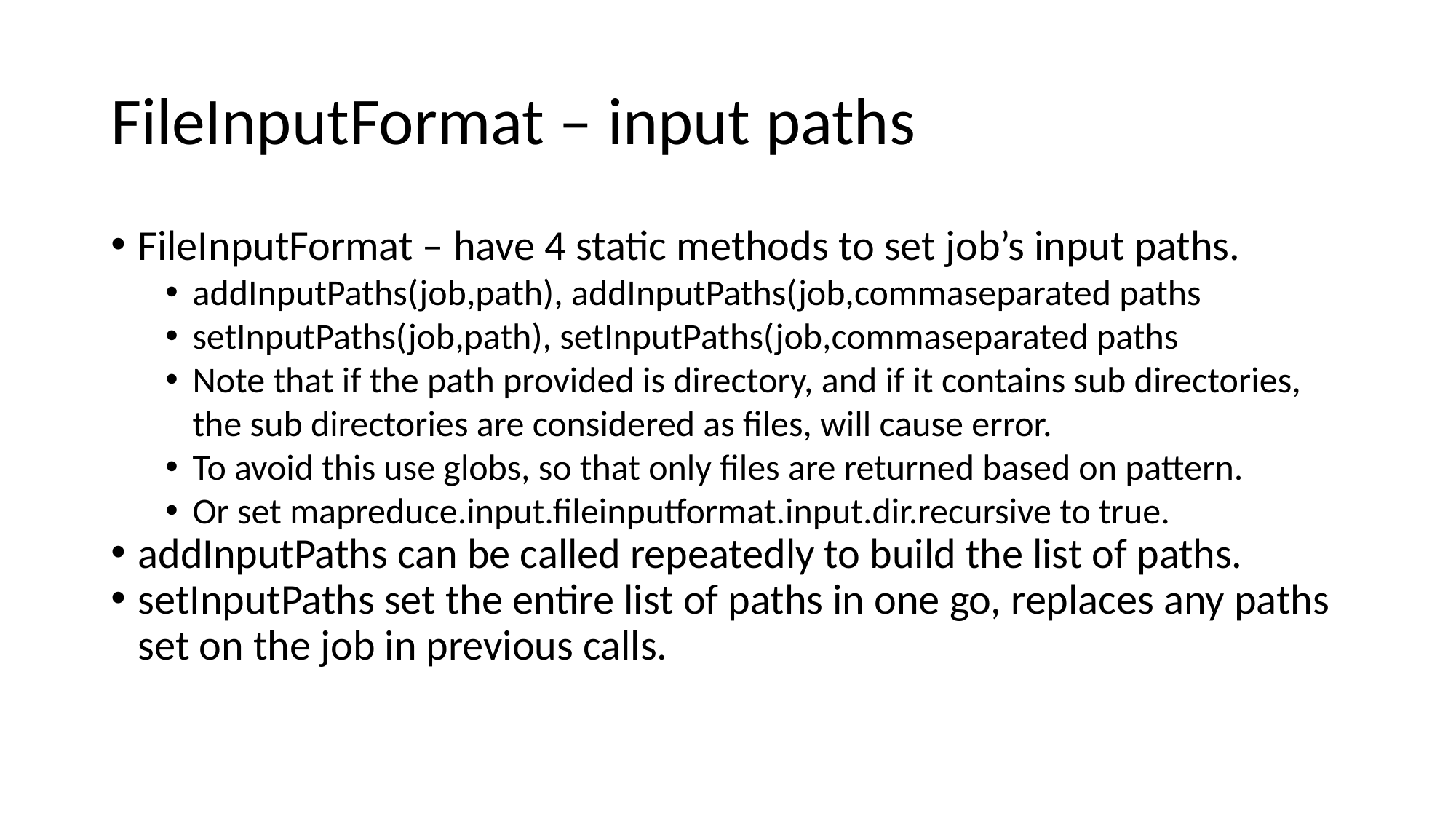

FileInputFormat – input paths
FileInputFormat – have 4 static methods to set job’s input paths.
addInputPaths(job,path), addInputPaths(job,commaseparated paths
setInputPaths(job,path), setInputPaths(job,commaseparated paths
Note that if the path provided is directory, and if it contains sub directories, the sub directories are considered as files, will cause error.
To avoid this use globs, so that only files are returned based on pattern.
Or set mapreduce.input.fileinputformat.input.dir.recursive to true.
addInputPaths can be called repeatedly to build the list of paths.
setInputPaths set the entire list of paths in one go, replaces any paths set on the job in previous calls.